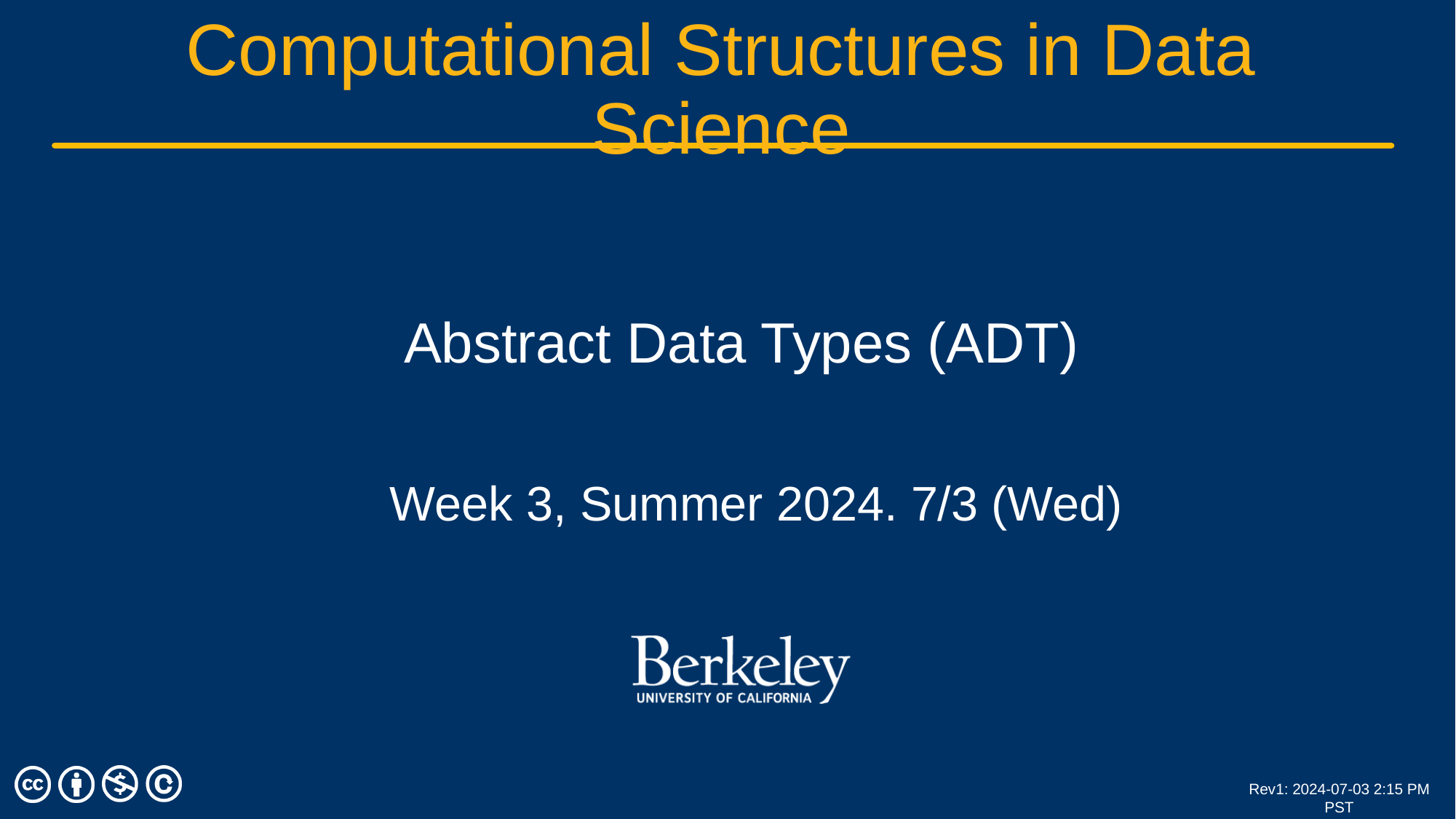

# Abstract Data Types (ADT)
Week 3, Summer 2024. 7/3 (Wed)
Rev1: 2024-07-03 2:15 PM PST